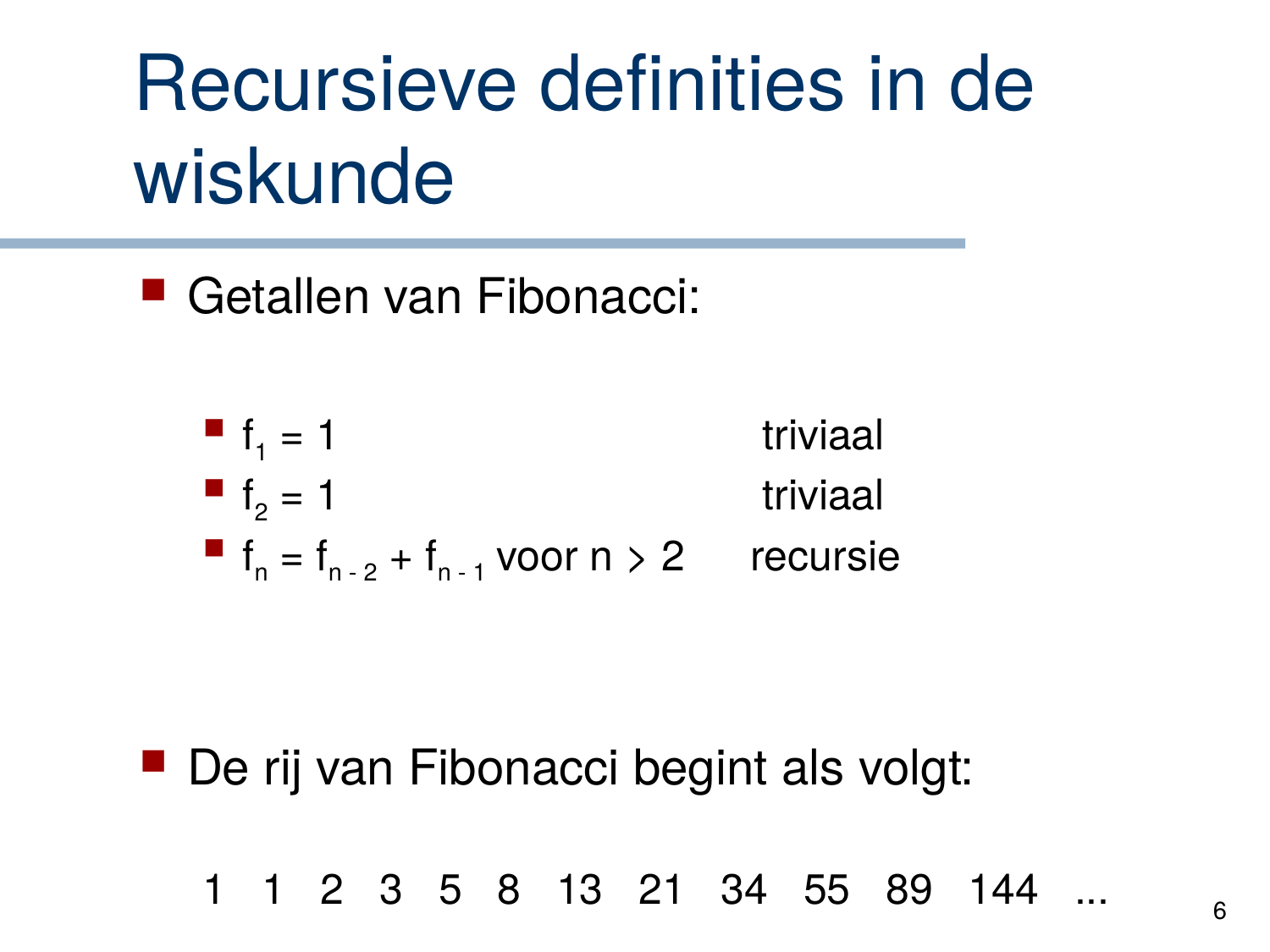

# Recursieve definities in de wiskunde
Getallen van Fibonacci:

f1 = 1				 triviaal
f2 = 1				 triviaal
fn = fn - 2 + fn - 1	voor n > 2	recursie

De rij van Fibonacci begint als volgt:

1   1   2   3   5   8   13   21   34   55   89   144   ...

6